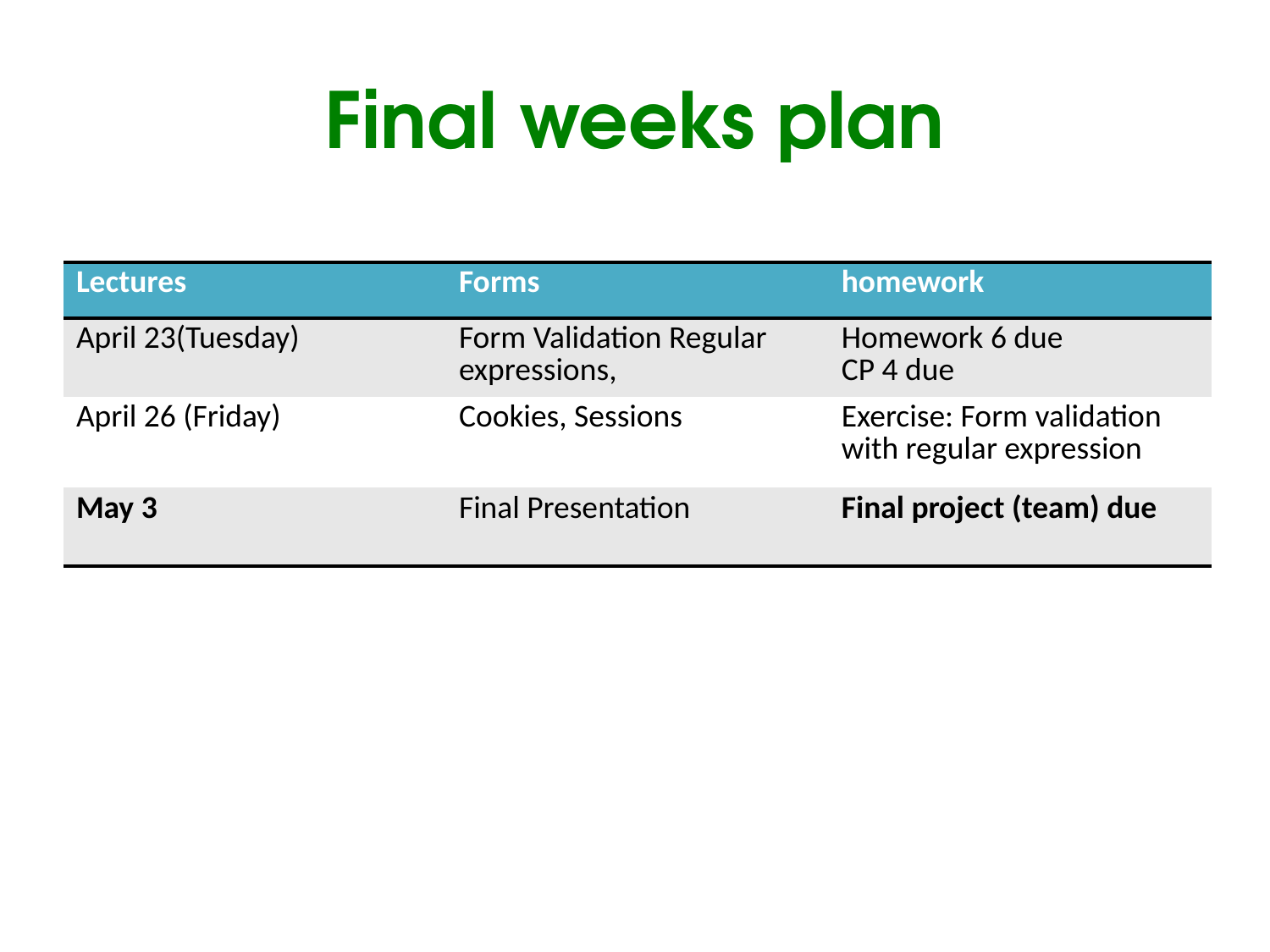

# Final weeks plan
| Lectures | Forms | homework |
| --- | --- | --- |
| April 23(Tuesday) | Form Validation Regular expressions, | Homework 6 due CP 4 due |
| April 26 (Friday) | Cookies, Sessions | Exercise: Form validation with regular expression |
| May 3 | Final Presentation | Final project (team) due |